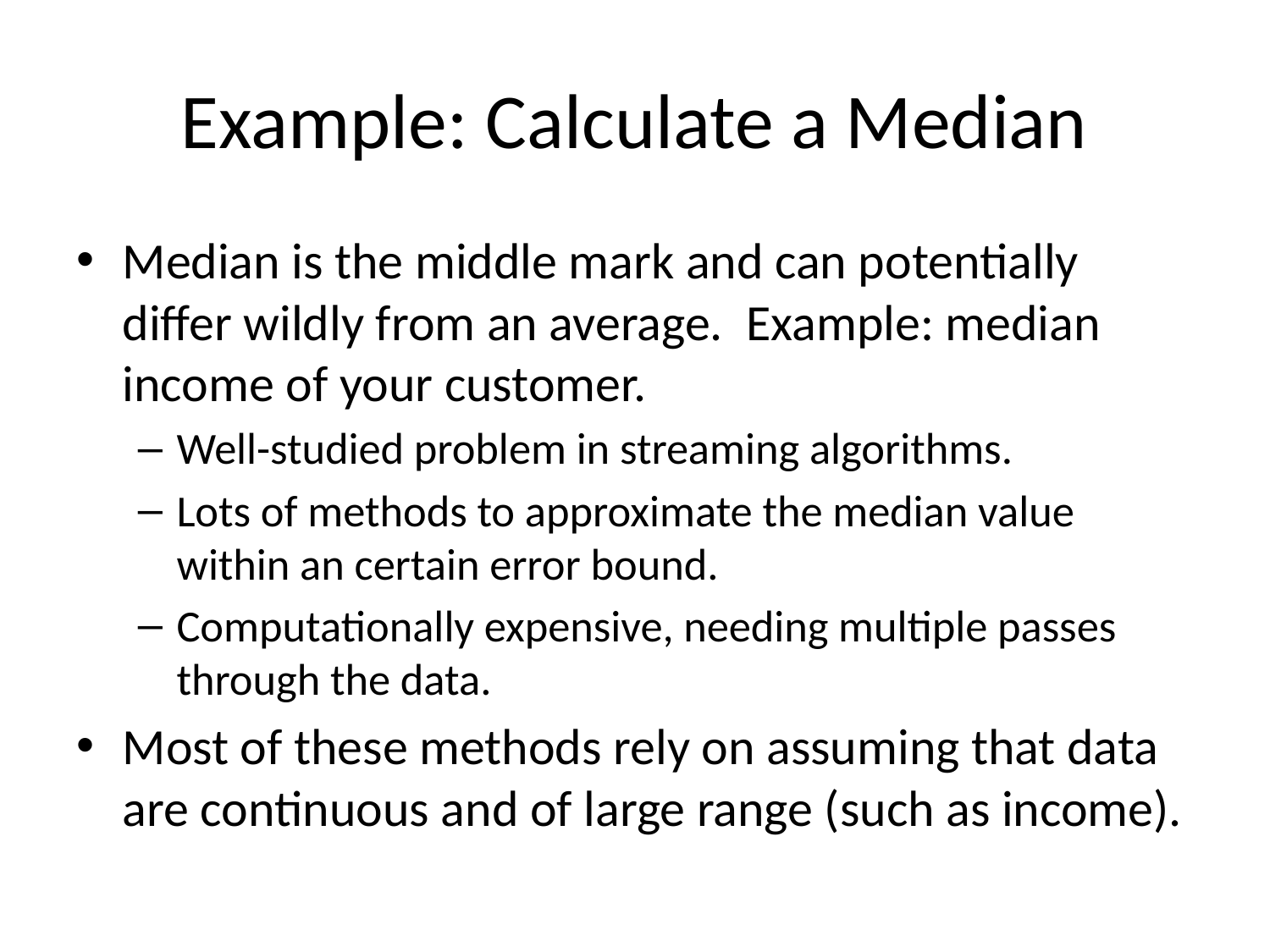

# Example: Calculate a Median
Median is the middle mark and can potentially differ wildly from an average.  Example: median income of your customer.
Well-studied problem in streaming algorithms.
Lots of methods to approximate the median value within an certain error bound.
Computationally expensive, needing multiple passes through the data.
Most of these methods rely on assuming that data are continuous and of large range (such as income).